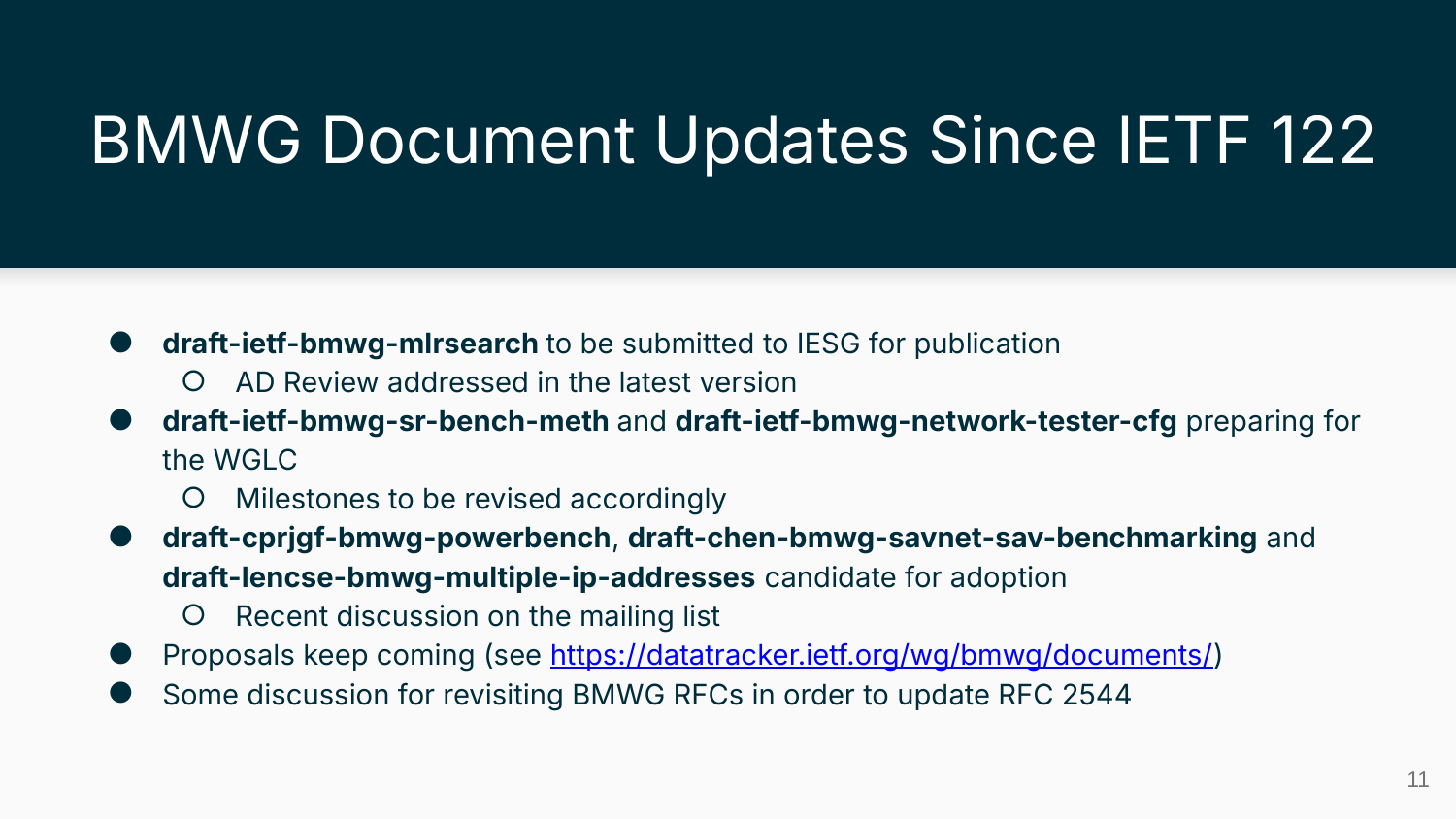

# BMWG Document Updates Since IETF 122
draft-ietf-bmwg-mlrsearch to be submitted to IESG for publication
AD Review addressed in the latest version
draft-ietf-bmwg-sr-bench-meth and draft-ietf-bmwg-network-tester-cfg preparing for the WGLC
Milestones to be revised accordingly
draft-cprjgf-bmwg-powerbench, draft-chen-bmwg-savnet-sav-benchmarking and draft-lencse-bmwg-multiple-ip-addresses candidate for adoption
Recent discussion on the mailing list
Proposals keep coming (see https://datatracker.ietf.org/wg/bmwg/documents/)
Some discussion for revisiting BMWG RFCs in order to update RFC 2544

11